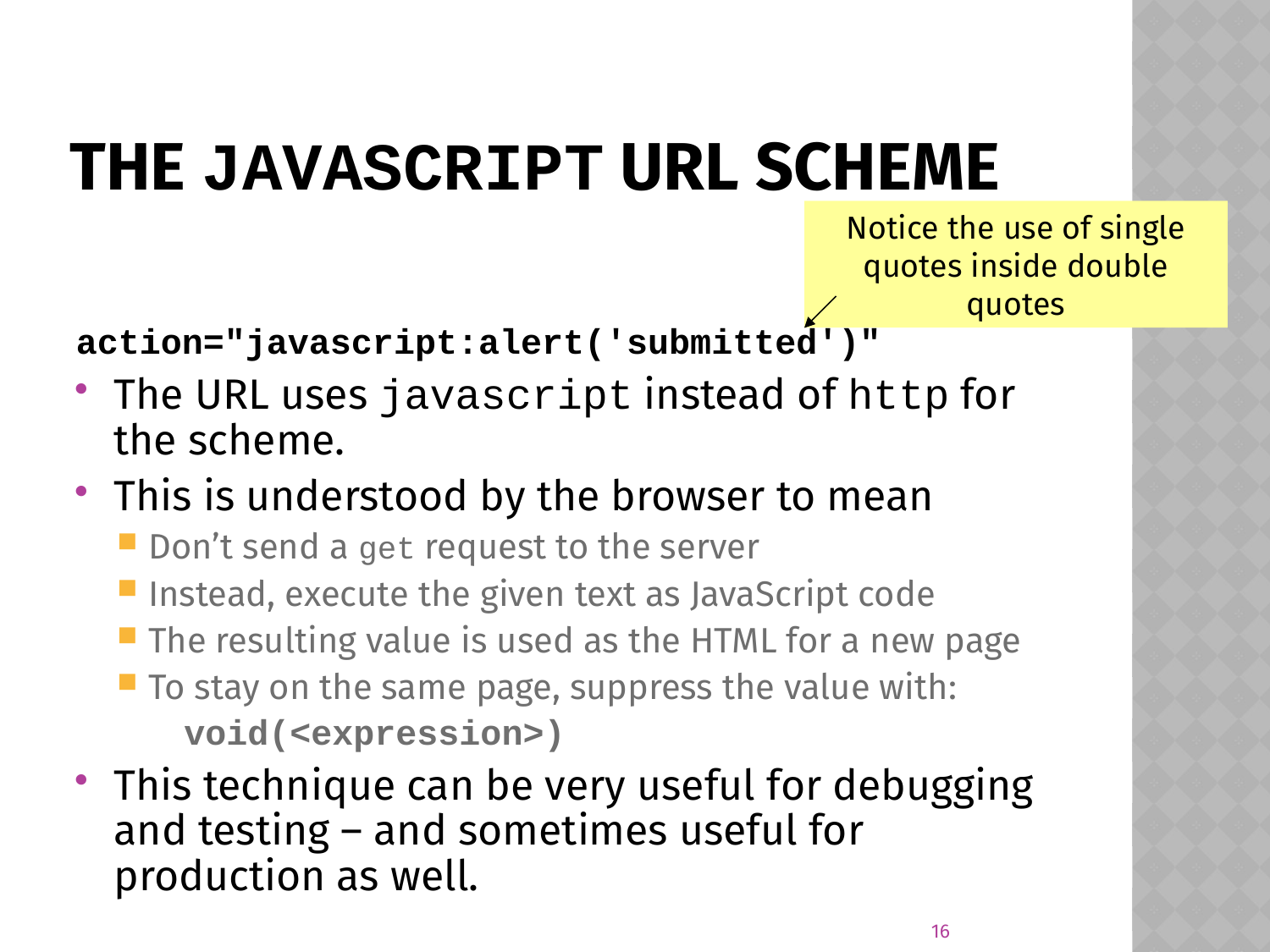

# The javascript URL Scheme
Notice the use of single quotes inside double quotes

action="javascript:alert('submitted')"
The URL uses javascript instead of http for the scheme.
This is understood by the browser to mean
Don’t send a get request to the server
Instead, execute the given text as JavaScript code
The resulting value is used as the HTML for a new page
To stay on the same page, suppress the value with:
void(<expression>)
This technique can be very useful for debugging and testing – and sometimes useful for production as well.
16